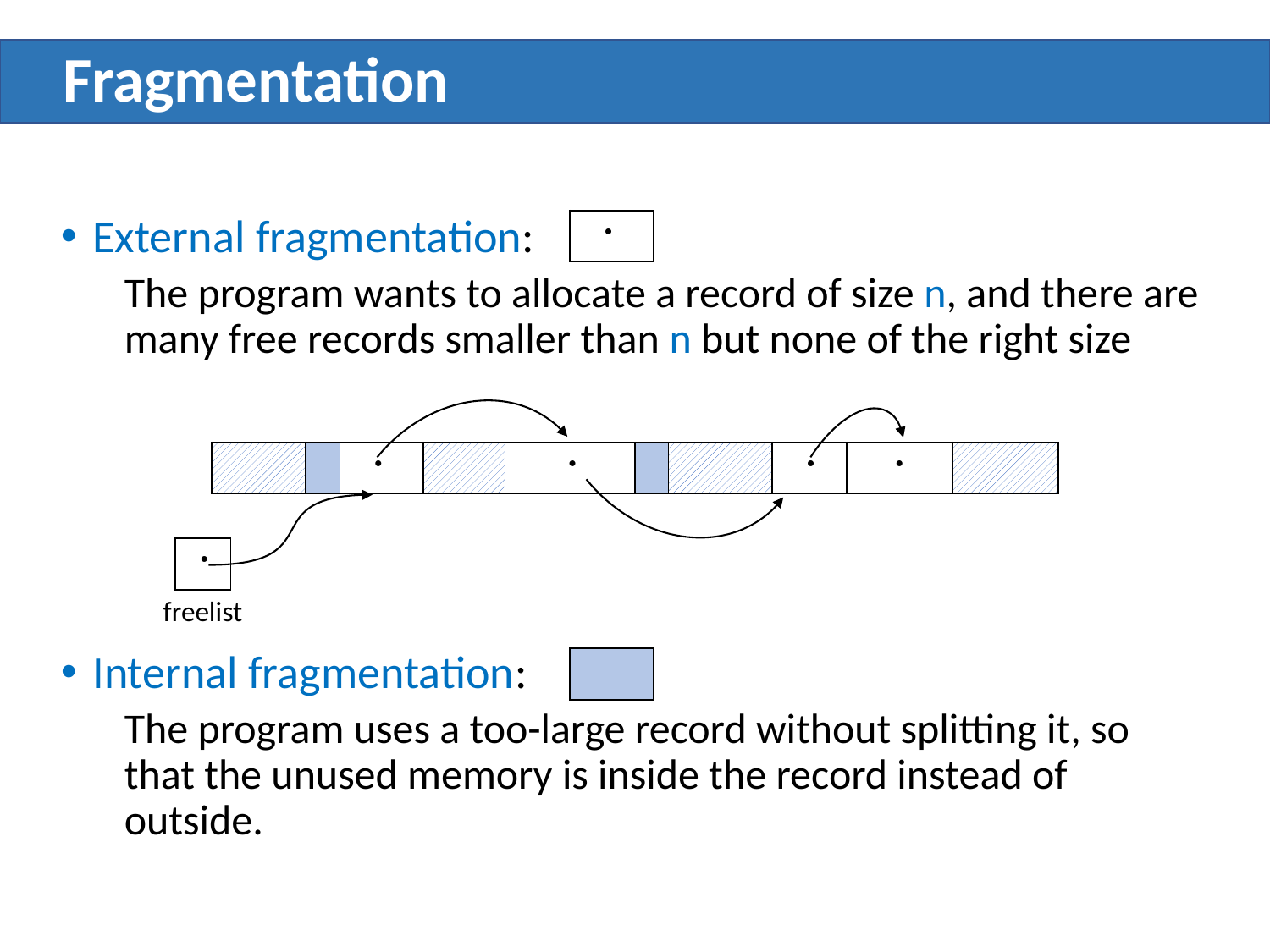

# Fragmentation
External fragmentation:
The program wants to allocate a record of size n, and there are many free records smaller than n but none of the right size

Internal fragmentation:
The program uses a too-large record without splitting it, so that the unused memory is inside the record instead of outside.

| · |
| --- |

|  |  | · |  | · |  |  | · | · |  |
| --- | --- | --- | --- | --- | --- | --- | --- | --- | --- |

| · |
| --- |
freelist
|  |
| --- |